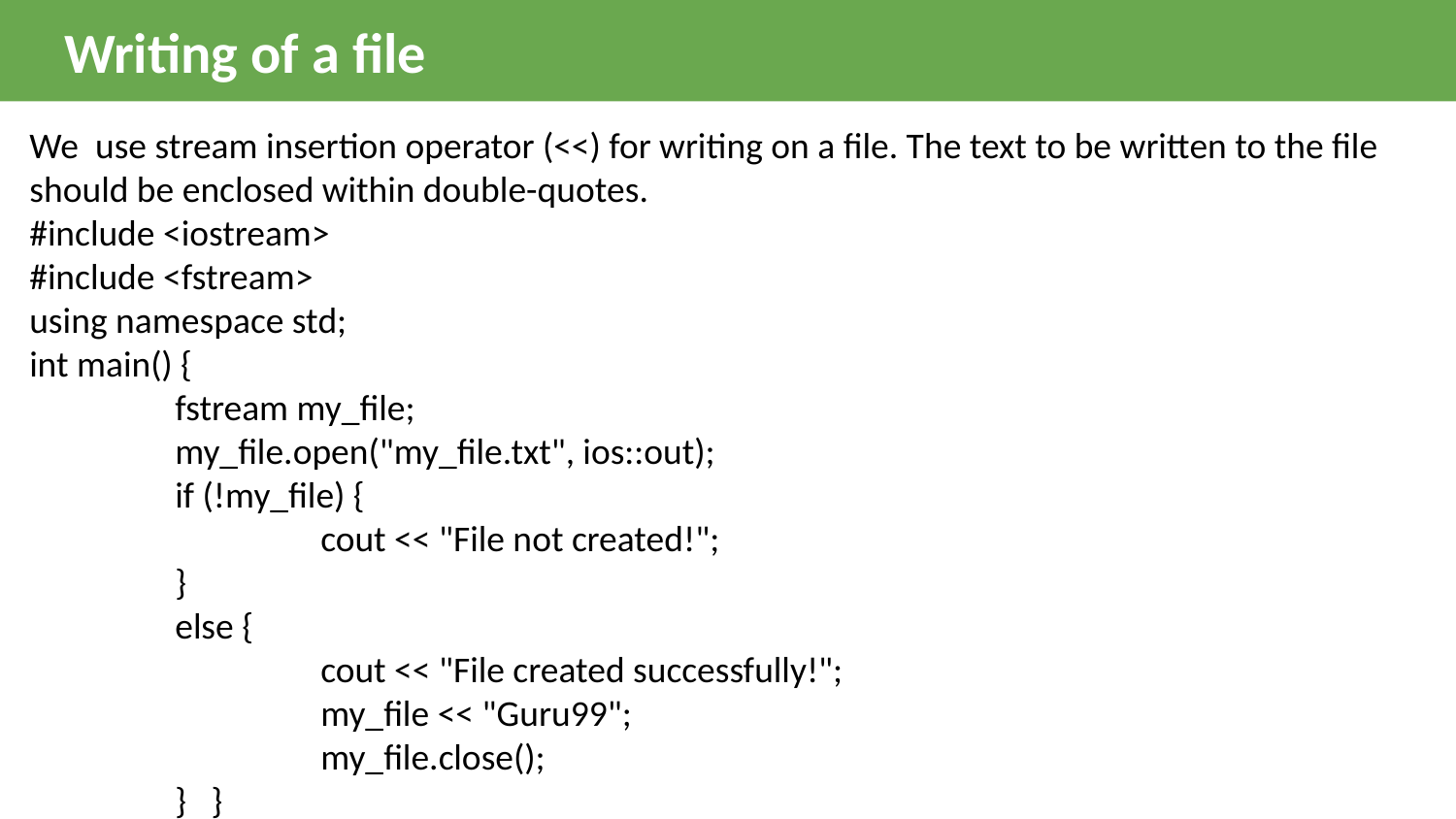

# Writing of a file
We  use stream insertion operator (<<) for writing on a file. The text to be written to the file should be enclosed within double-quotes.
#include <iostream>
#include <fstream>
using namespace std;
int main() {
	fstream my_file;
	my_file.open("my_file.txt", ios::out);
	if (!my_file) {
		cout << "File not created!";
	}
	else {
		cout << "File created successfully!";
		my_file << "Guru99";
		my_file.close();
	}   }